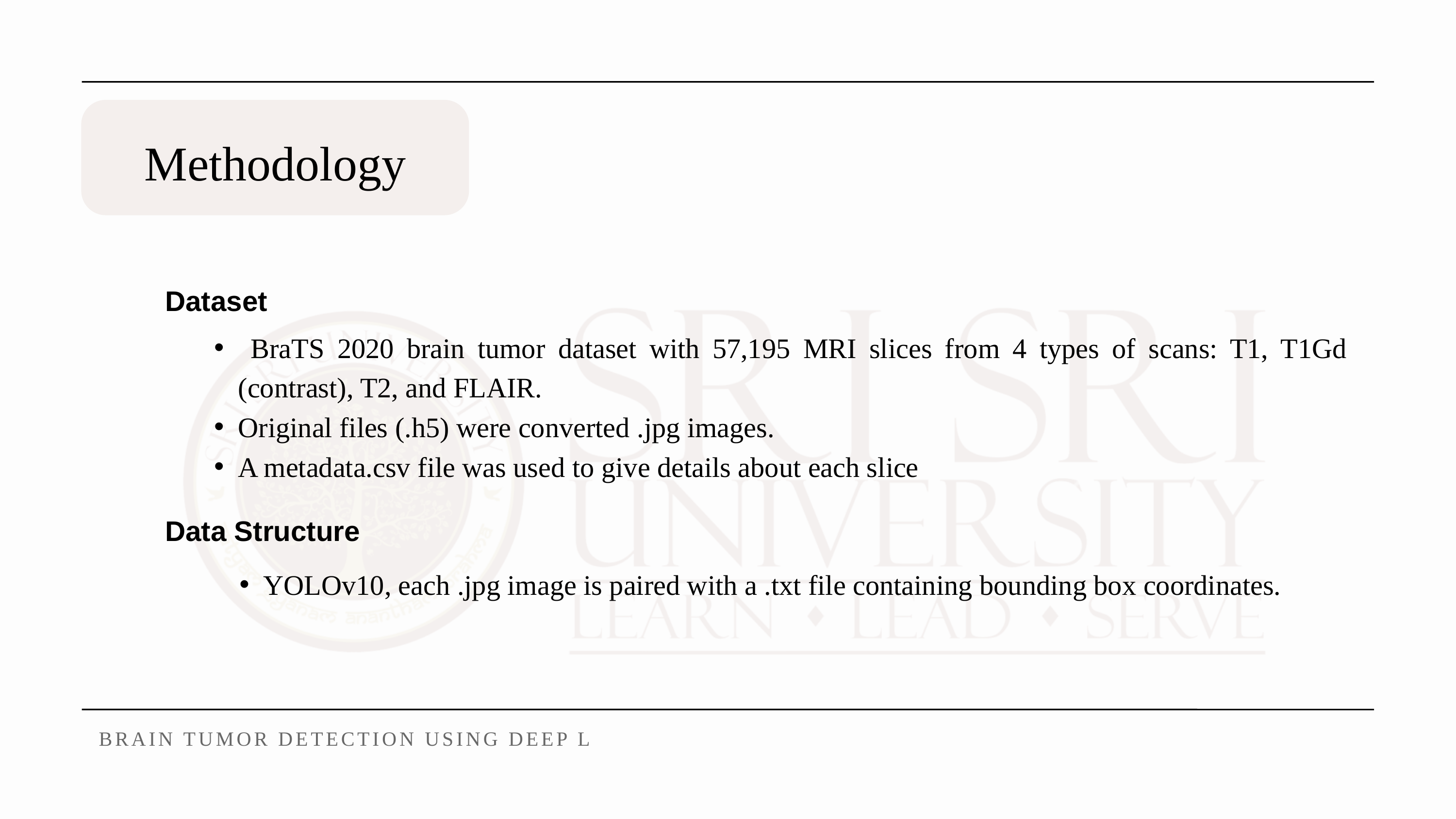

Methodology
Dataset

 BraTS 2020 brain tumor dataset with 57,195 MRI slices from 4 types of scans: T1, T1Gd (contrast), T2, and FLAIR.
Original files (.h5) were converted .jpg images.
A metadata.csv file was used to give details about each slice
Data Structure

YOLOv10, each .jpg image is paired with a .txt file containing bounding box coordinates.

BRAIN TUMOR DETECTION USING DEEP LEARNING